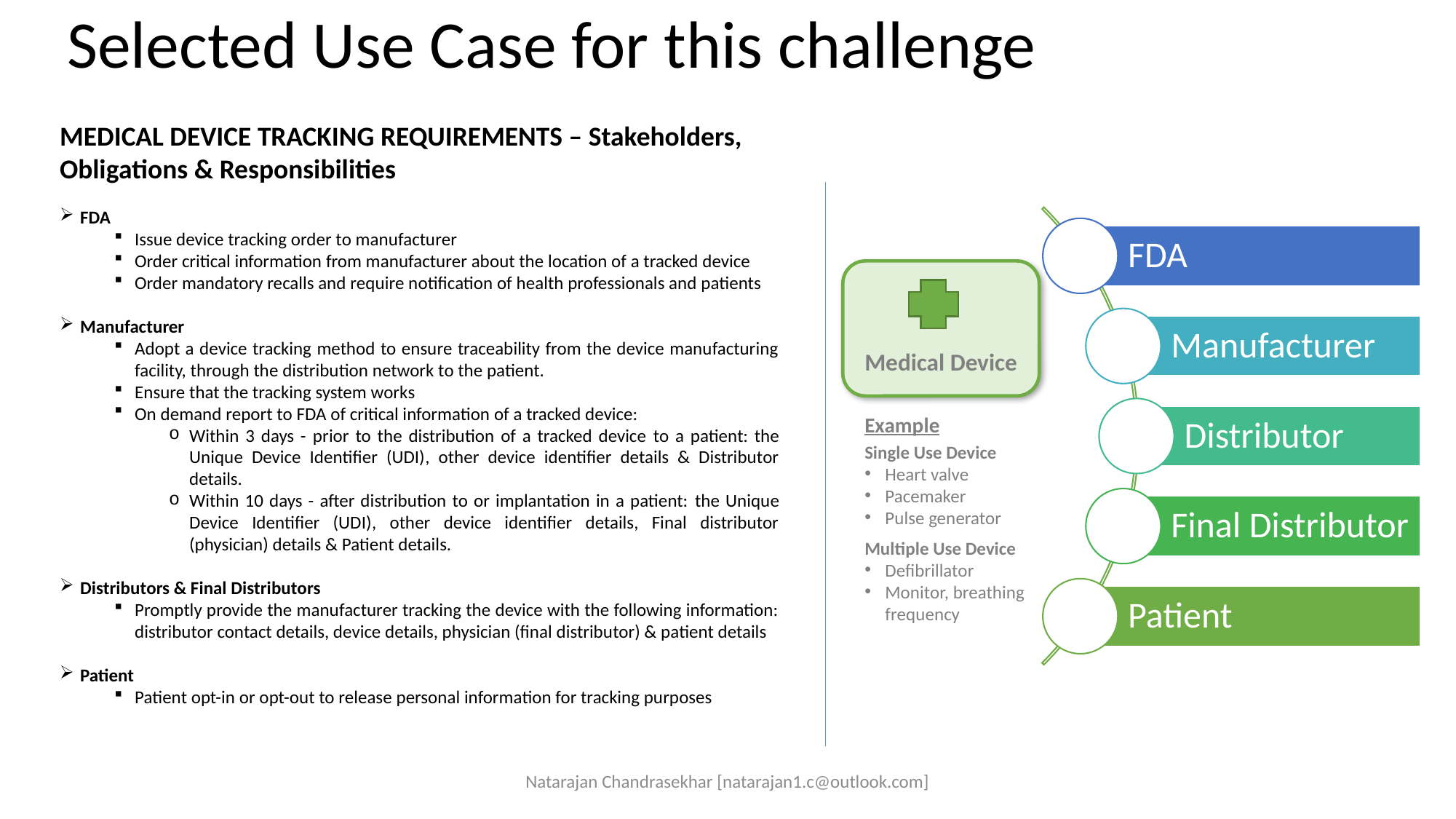

# Selected Use Case for this challenge
MEDICAL DEVICE TRACKING REQUIREMENTS – Stakeholders, Obligations & Responsibilities

FDA
Issue device tracking order to manufacturer
Order critical information from manufacturer about the location of a tracked device
Order mandatory recalls and require notification of health professionals and patients

Manufacturer
Adopt a device tracking method to ensure traceability from the device manufacturing facility, through the distribution network to the patient.
Ensure that the tracking system works
On demand report to FDA of critical information of a tracked device:
Within 3 days - prior to the distribution of a tracked device to a patient: the Unique Device Identifier (UDI), other device identifier details & Distributor details.
Within 10 days - after distribution to or implantation in a patient: the Unique Device Identifier (UDI), other device identifier details, Final distributor (physician) details & Patient details.

Distributors & Final Distributors
Promptly provide the manufacturer tracking the device with the following information: distributor contact details, device details, physician (final distributor) & patient details

Patient
Patient opt-in or opt-out to release personal information for tracking purposes

FDA
Manufacturer
Distributor
Final Distributor
Patient

Medical Device

Example

Single Use Device
Heart valve
Pacemaker
Pulse generator

Multiple Use Device
Defibrillator
Monitor, breathing frequency

Natarajan Chandrasekhar [natarajan1.c@outlook.com]